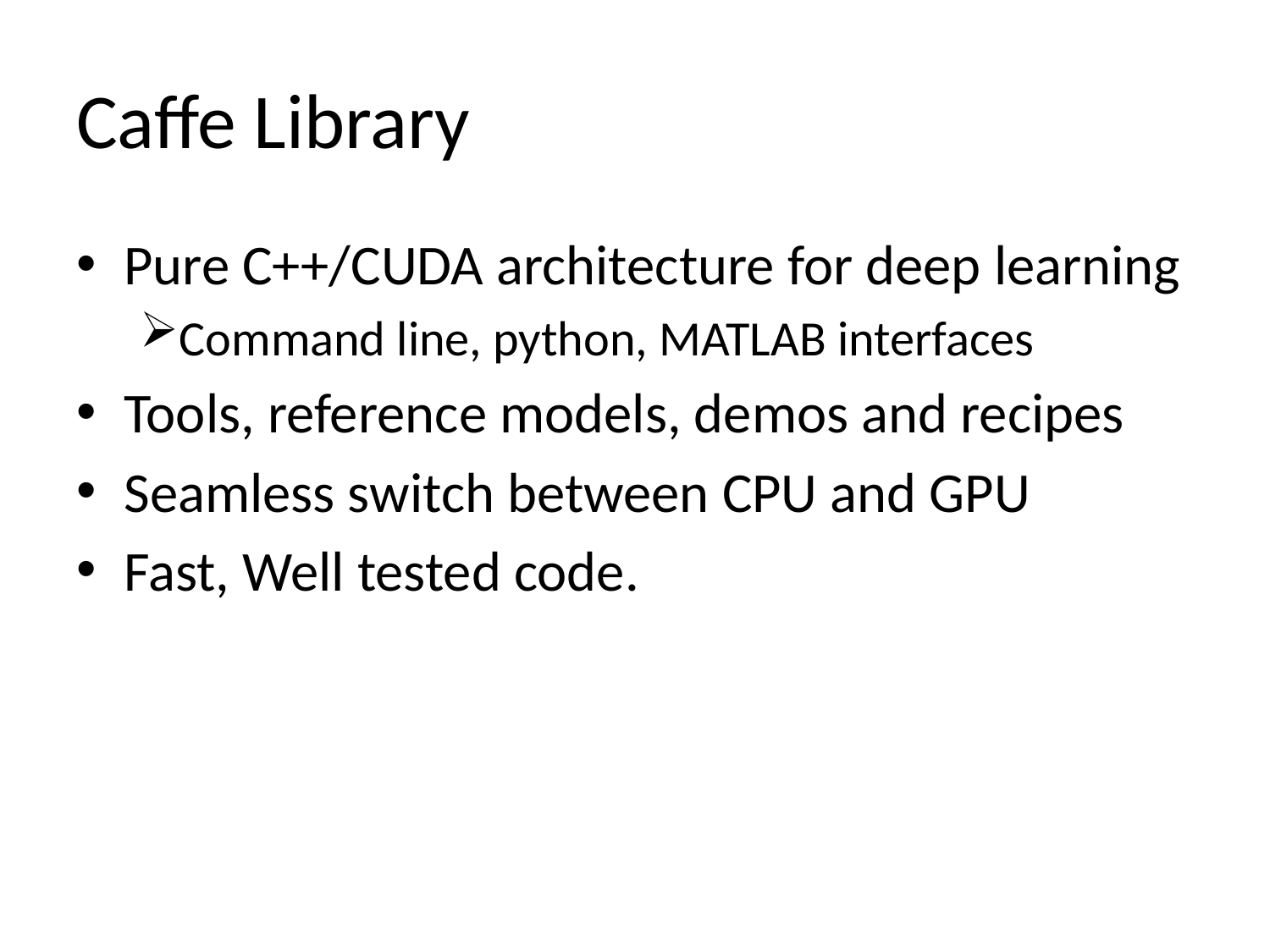

# Caffe Library
Pure C++/CUDA architecture for deep learning
Command line, python, MATLAB interfaces
Tools, reference models, demos and recipes
Seamless switch between CPU and GPU
Fast, Well tested code.